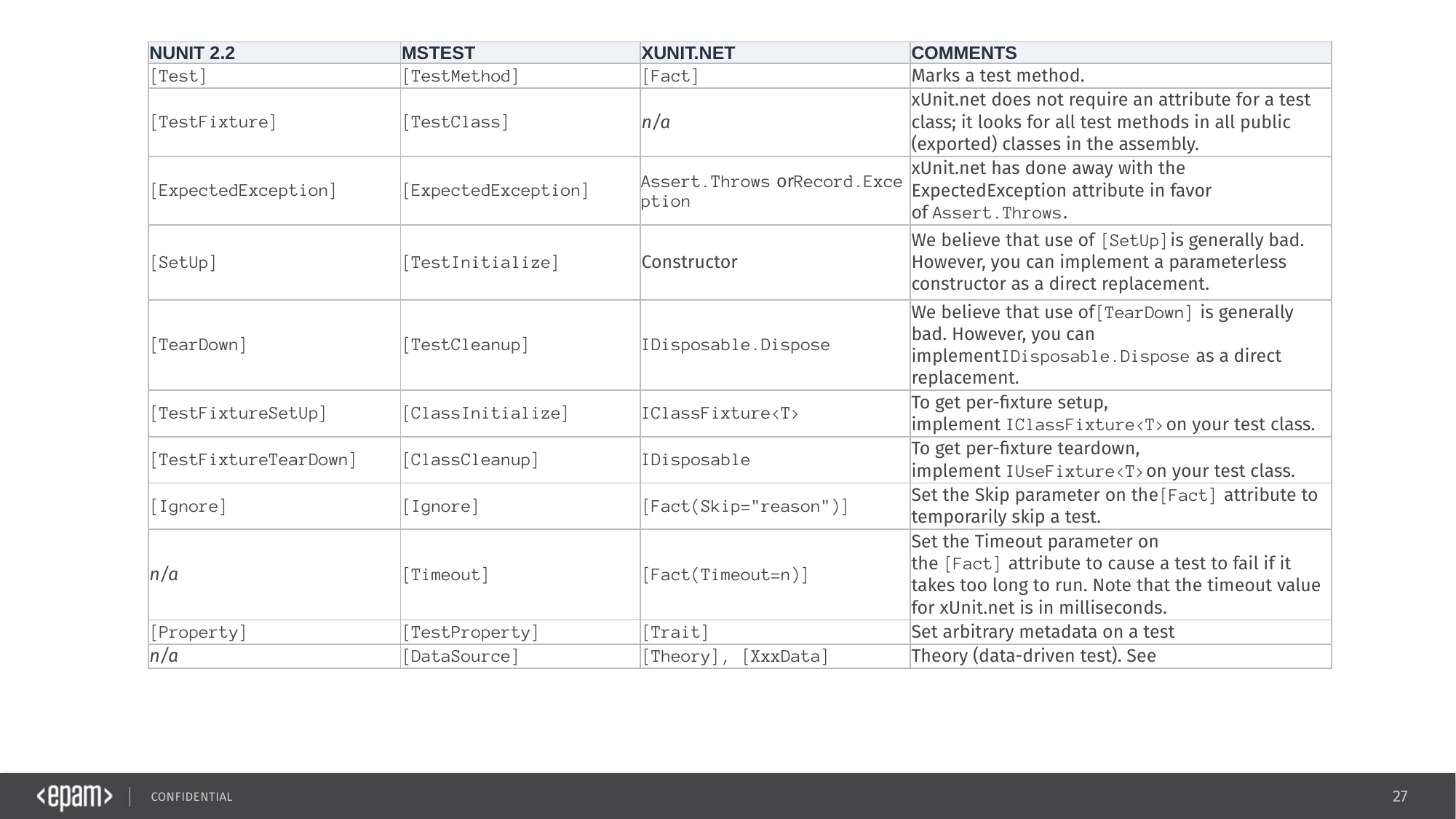

| NUnit 2.2 | MSTest | xUnit.net | Comments |
| --- | --- | --- | --- |
| [Test] | [TestMethod] | [Fact] | Marks a test method. |
| [TestFixture] | [TestClass] | n/a | xUnit.net does not require an attribute for a test class; it looks for all test methods in all public (exported) classes in the assembly. |
| [ExpectedException] | [ExpectedException] | Assert.Throws orRecord.Exception | xUnit.net has done away with the ExpectedException attribute in favor of Assert.Throws. |
| [SetUp] | [TestInitialize] | Constructor | We believe that use of [SetUp]is generally bad. However, you can implement a parameterless constructor as a direct replacement. |
| [TearDown] | [TestCleanup] | IDisposable.Dispose | We believe that use of[TearDown] is generally bad. However, you can implementIDisposable.Dispose as a direct replacement. |
| [TestFixtureSetUp] | [ClassInitialize] | IClassFixture<T> | To get per-fixture setup, implement IClassFixture<T>on your test class. |
| [TestFixtureTearDown] | [ClassCleanup] | IDisposable | To get per-fixture teardown, implement IUseFixture<T>on your test class. |
| [Ignore] | [Ignore] | [Fact(Skip="reason")] | Set the Skip parameter on the[Fact] attribute to temporarily skip a test. |
| n/a | [Timeout] | [Fact(Timeout=n)] | Set the Timeout parameter on the [Fact] attribute to cause a test to fail if it takes too long to run. Note that the timeout value for xUnit.net is in milliseconds. |
| [Property] | [TestProperty] | [Trait] | Set arbitrary metadata on a test |
| n/a | [DataSource] | [Theory], [XxxData] | Theory (data-driven test). See |